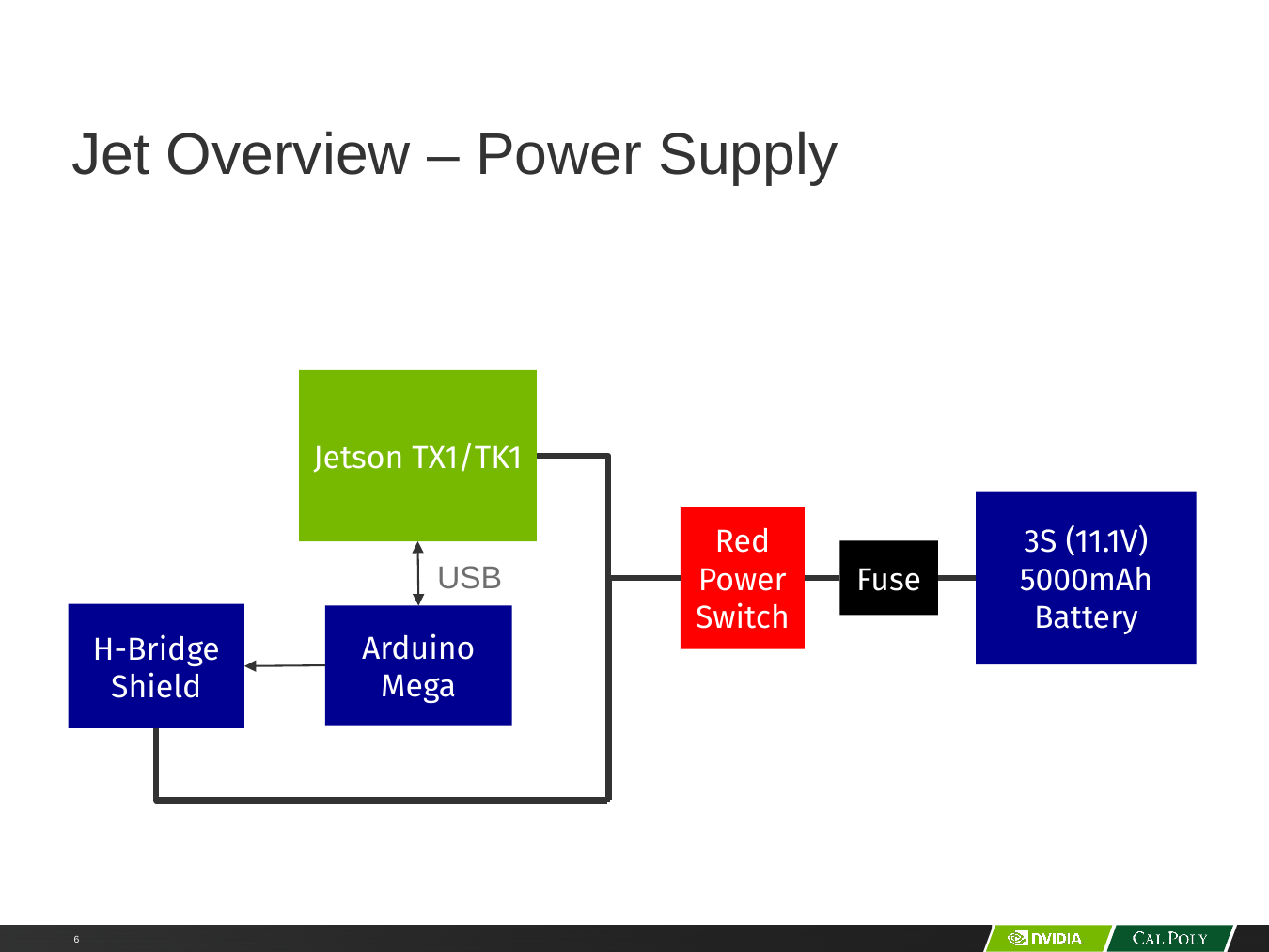

# Jet Overview – Power Supply

Jetson TX1/TK1
3S (11.1V) 5000mAh Battery
Red
Power
Switch
Fuse
USB
H-Bridge
Shield
Arduino
Mega